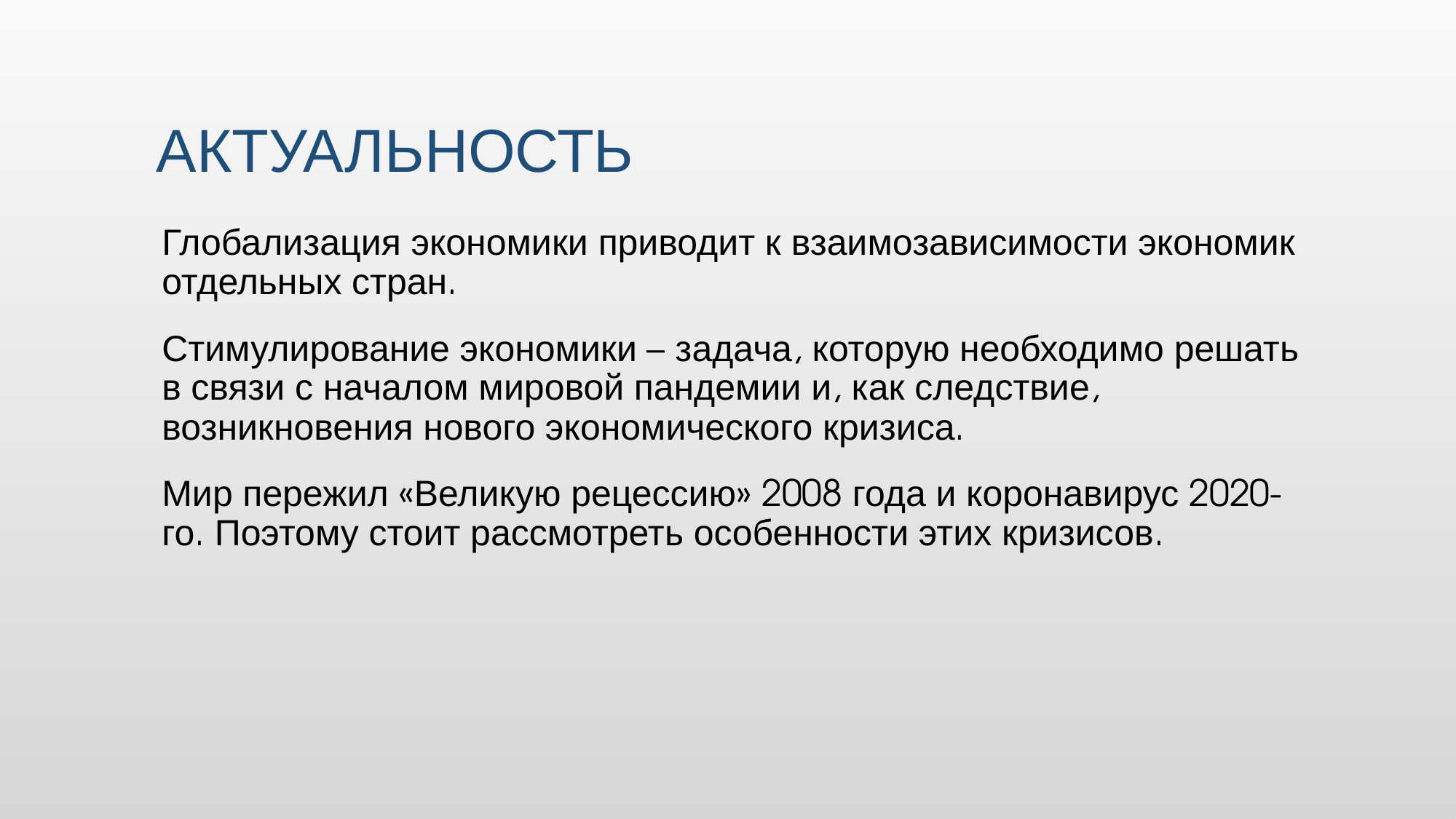

# Актуальность
Глобализация экономики приводит к взаимозависимости экономик отдельных стран.
Стимулирование экономики – задача, которую необходимо решать в связи с началом мировой пандемии и, как следствие, возникновения нового экономического кризиса.
Мир пережил «Великую рецессию» 2008 года и коронавирус 2020-го. Поэтому стоит рассмотреть особенности этих кризисов.